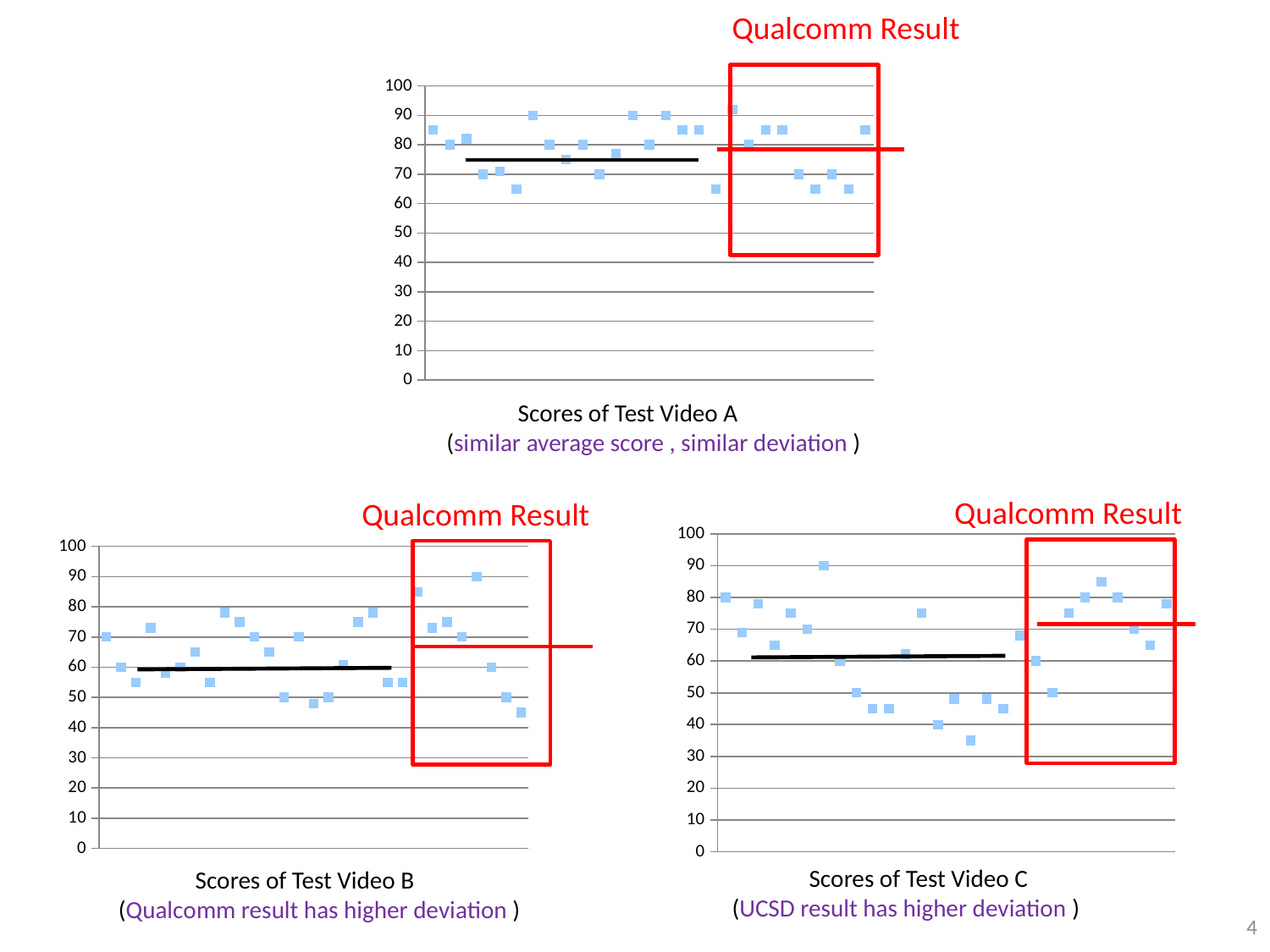

Qualcomm Result

### Chart

| Category |  |
|---|---|
             Scores of Test Video A
(similar average score , similar deviation )
Qualcomm Result
Qualcomm Result

### Chart

| Category |  |
|---|---|

### Chart

| Category |  |
|---|---|

              Scores of Test Video C
(UCSD result has higher deviation )
              Scores of Test Video B
(Qualcomm result has higher deviation )
4